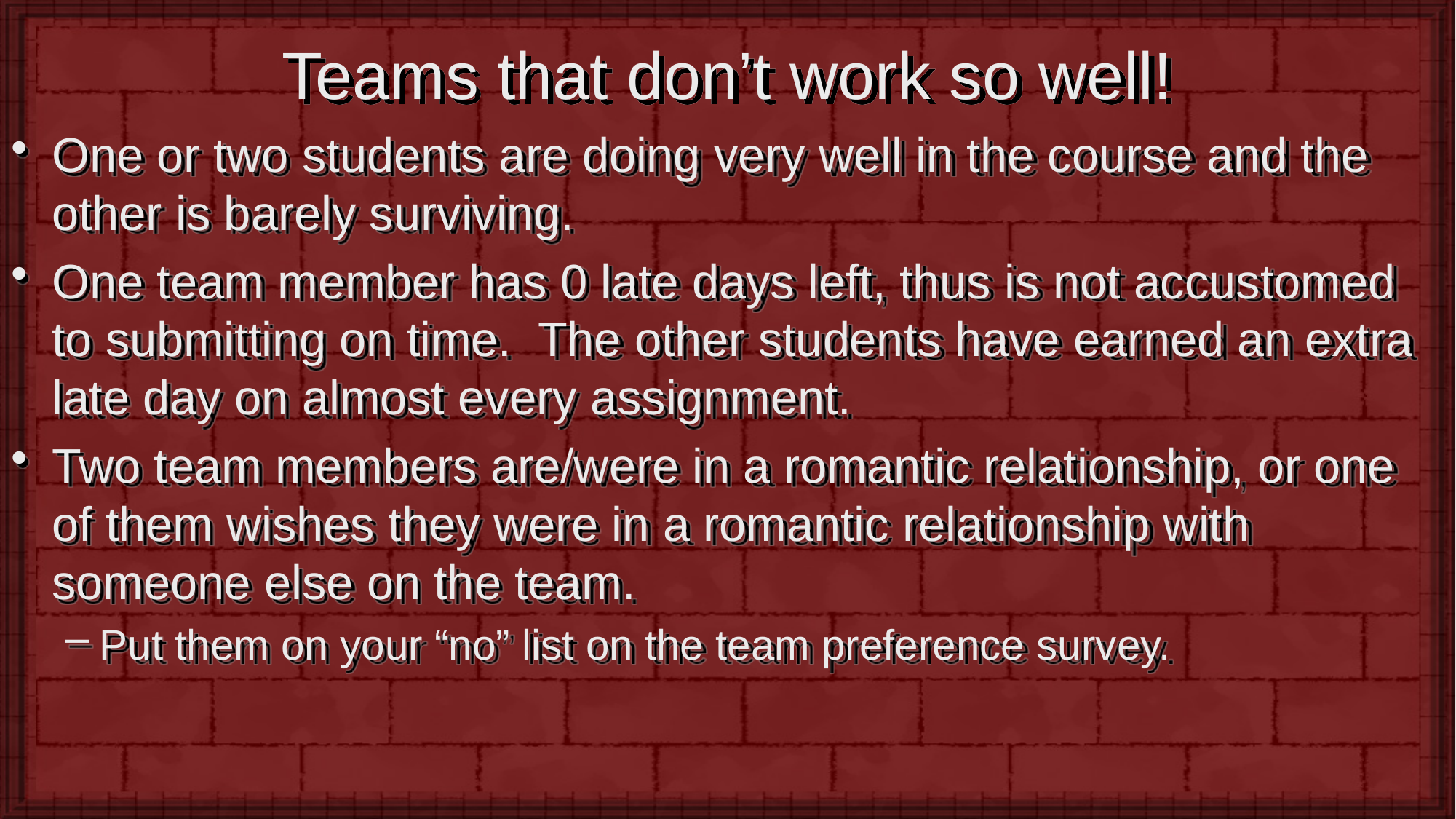

# Teams that don’t work so well!
One or two students are doing very well in the course and the other is barely surviving.
One team member has 0 late days left, thus is not accustomed to submitting on time.  The other students have earned an extra late day on almost every assignment.
Two team members are/were in a romantic relationship, or one of them wishes they were in a romantic relationship with someone else on the team.
Put them on your “no” list on the team preference survey.